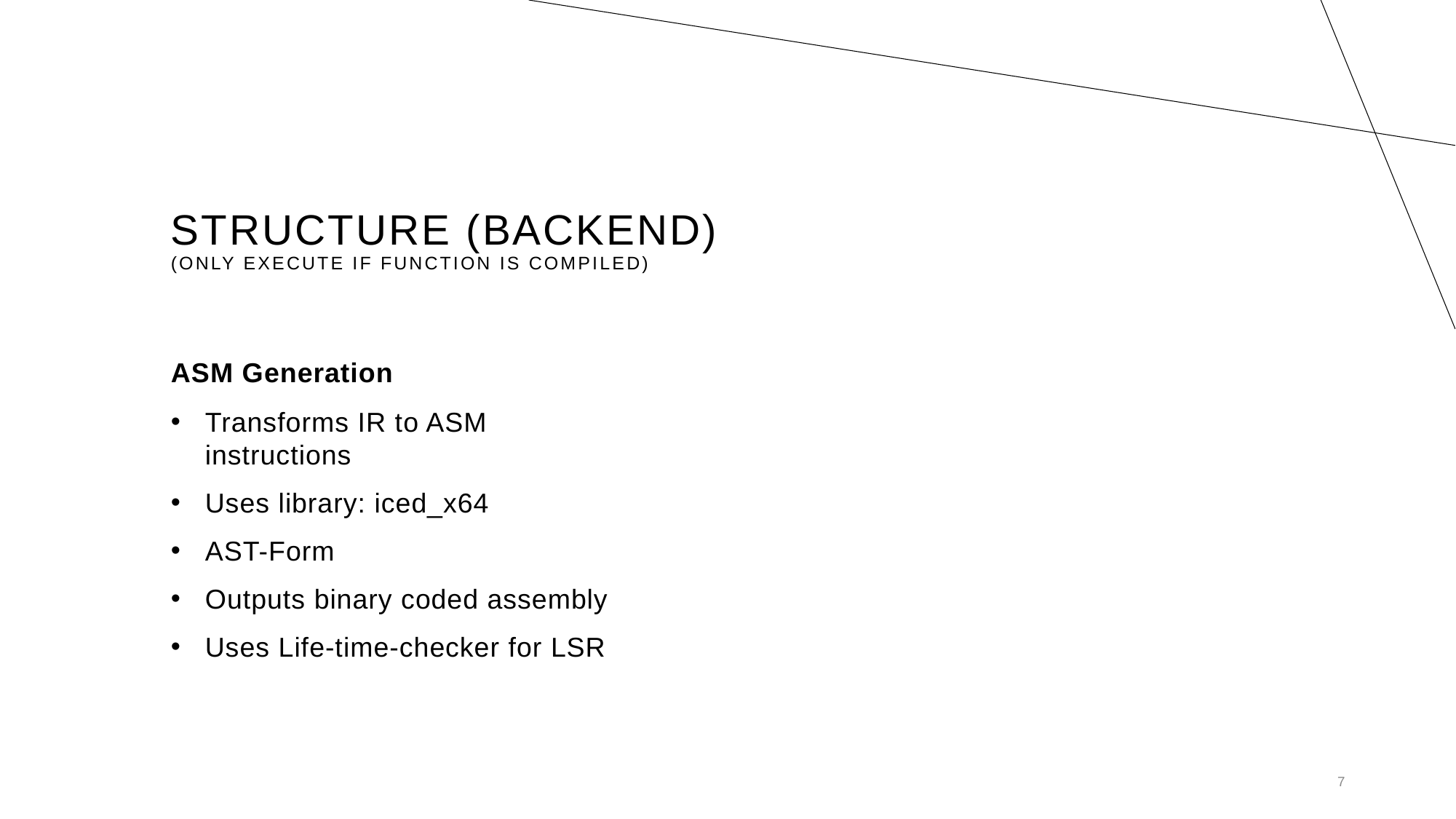

# Structure (BACKEND) (Only execute if function is compiled)
ASM Generation
Transforms IR to ASM instructions
Uses library: iced_x64
AST-Form
Outputs binary coded assembly
Uses Life-time-checker for LSR
7